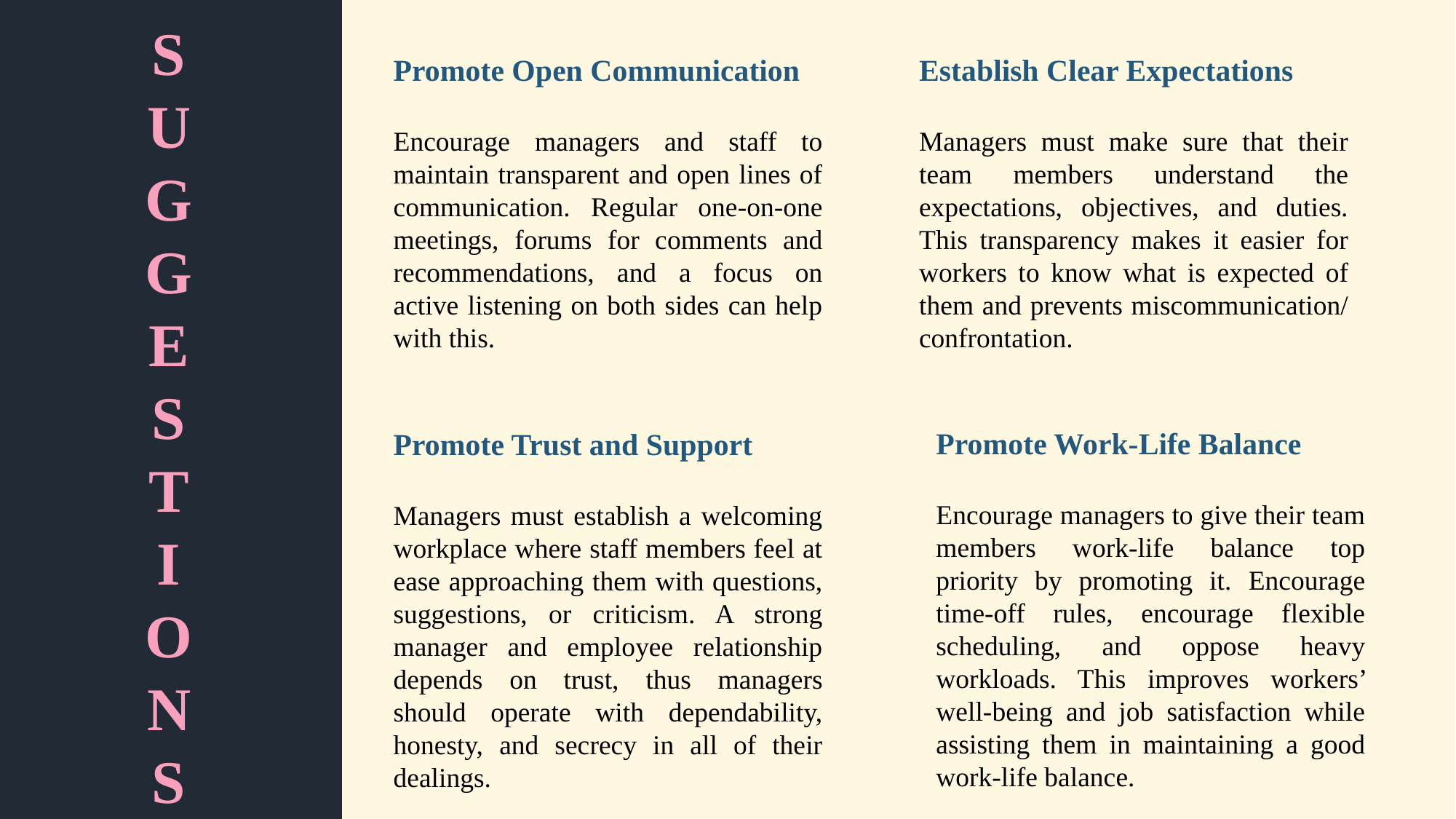

S
U
G
G
E
S
T
I
O
N
S
Promote Open Communication

Encourage managers and staff to maintain transparent and open lines of communication. Regular one-on-one meetings, forums for comments and recommendations, and a focus on active listening on both sides can help with this.
Establish Clear Expectations

Managers must make sure that their team members understand the expectations, objectives, and duties. This transparency makes it easier for workers to know what is expected of them and prevents miscommunication/ confrontation.
Promote Work-Life Balance

Encourage managers to give their team members work-life balance top priority by promoting it. Encourage time-off rules, encourage flexible scheduling, and oppose heavy workloads. This improves workers’ well-being and job satisfaction while assisting them in maintaining a good work-life balance.
Promote Trust and Support

Managers must establish a welcoming workplace where staff members feel at ease approaching them with questions, suggestions, or criticism. A strong manager and employee relationship depends on trust, thus managers should operate with dependability, honesty, and secrecy in all of their dealings.